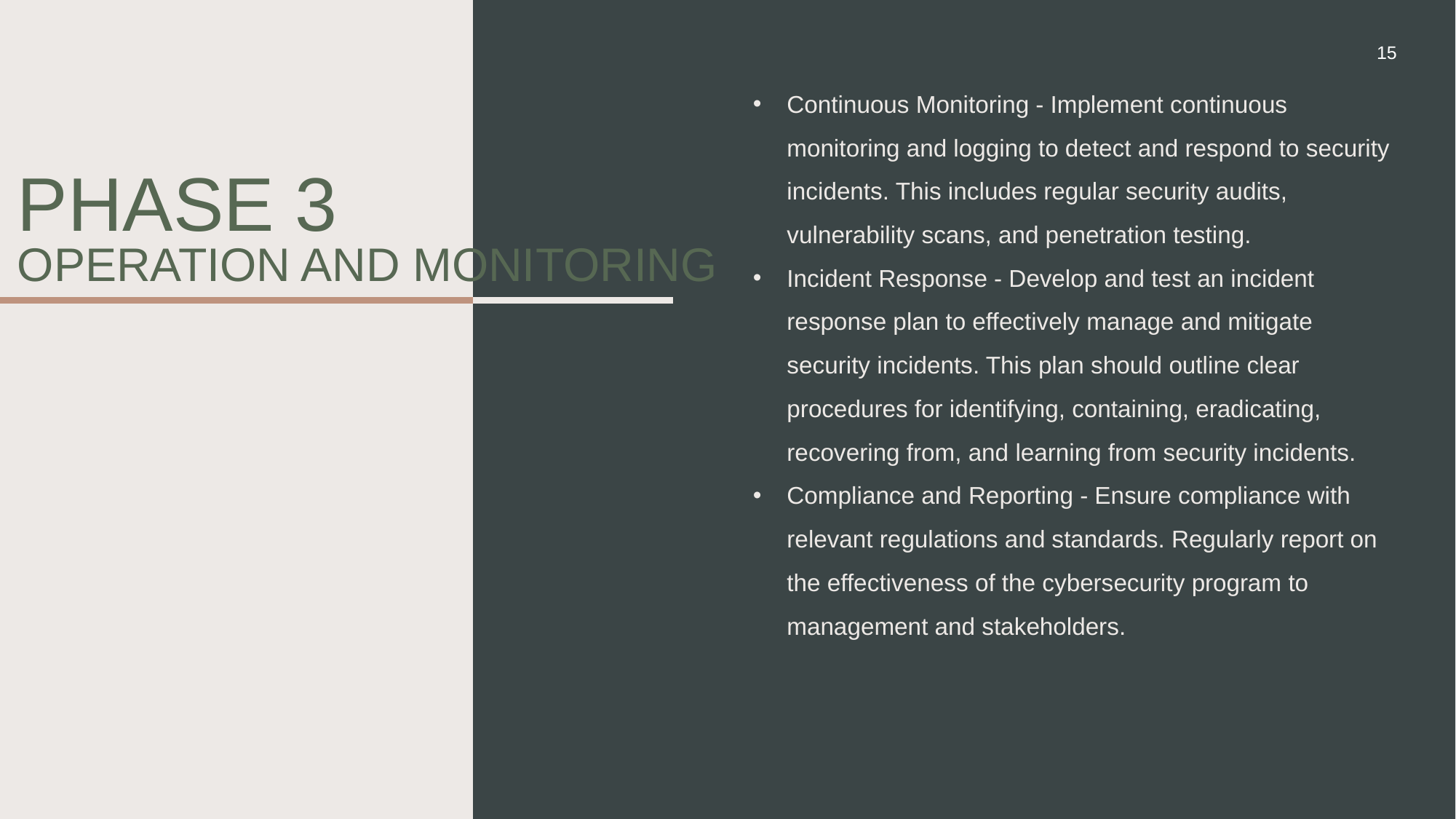

15
Continuous Monitoring - Implement continuous monitoring and logging to detect and respond to security incidents. This includes regular security audits, vulnerability scans, and penetration testing.
Incident Response - Develop and test an incident response plan to effectively manage and mitigate security incidents. This plan should outline clear procedures for identifying, containing, eradicating, recovering from, and learning from security incidents.
Compliance and Reporting - Ensure compliance with relevant regulations and standards. Regularly report on the effectiveness of the cybersecurity program to management and stakeholders.
# Phase 3 operation and monitoring